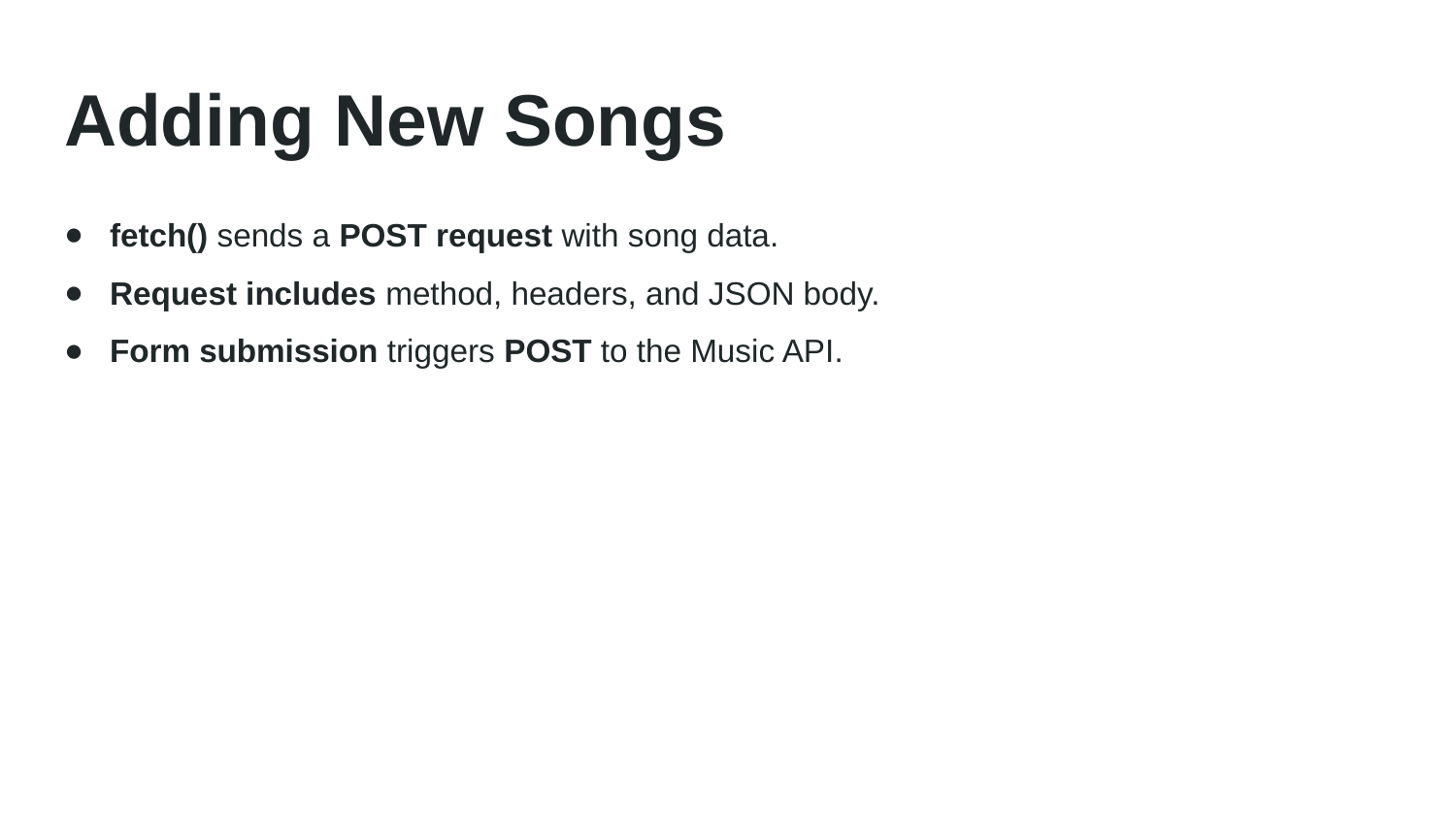

# Adding New Songs
fetch() sends a POST request with song data.
Request includes method, headers, and JSON body.
Form submission triggers POST to the Music API.